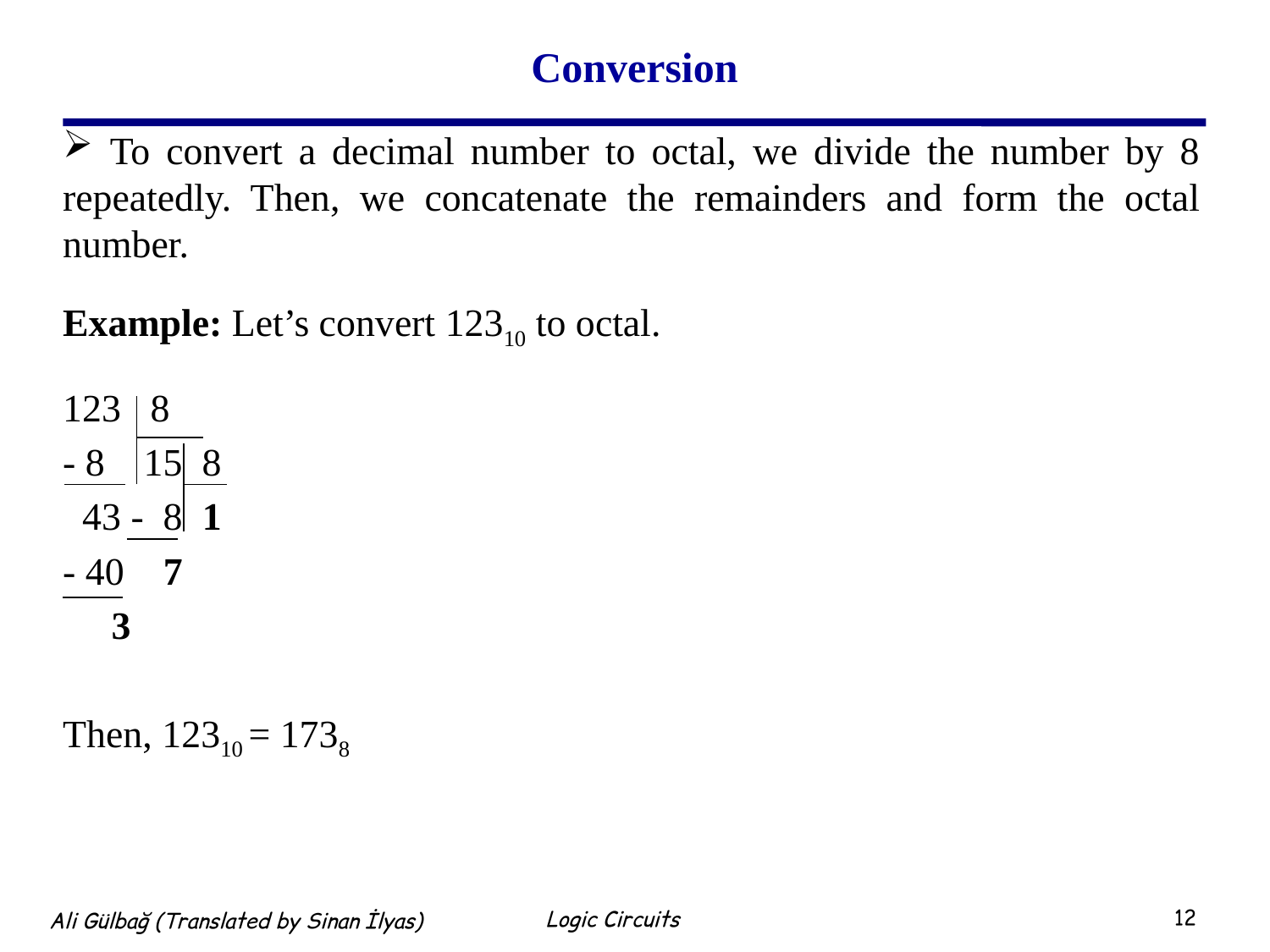

# Conversion
 To convert a decimal number to octal, we divide the number by 8 repeatedly. Then, we concatenate the remainders and form the octal number.

Example: Let’s convert 12310 to octal.

123   8
- 8    15  8
  43 -  8  1
- 40    7
     3

Then, 12310 = 1738
Logic Circuits